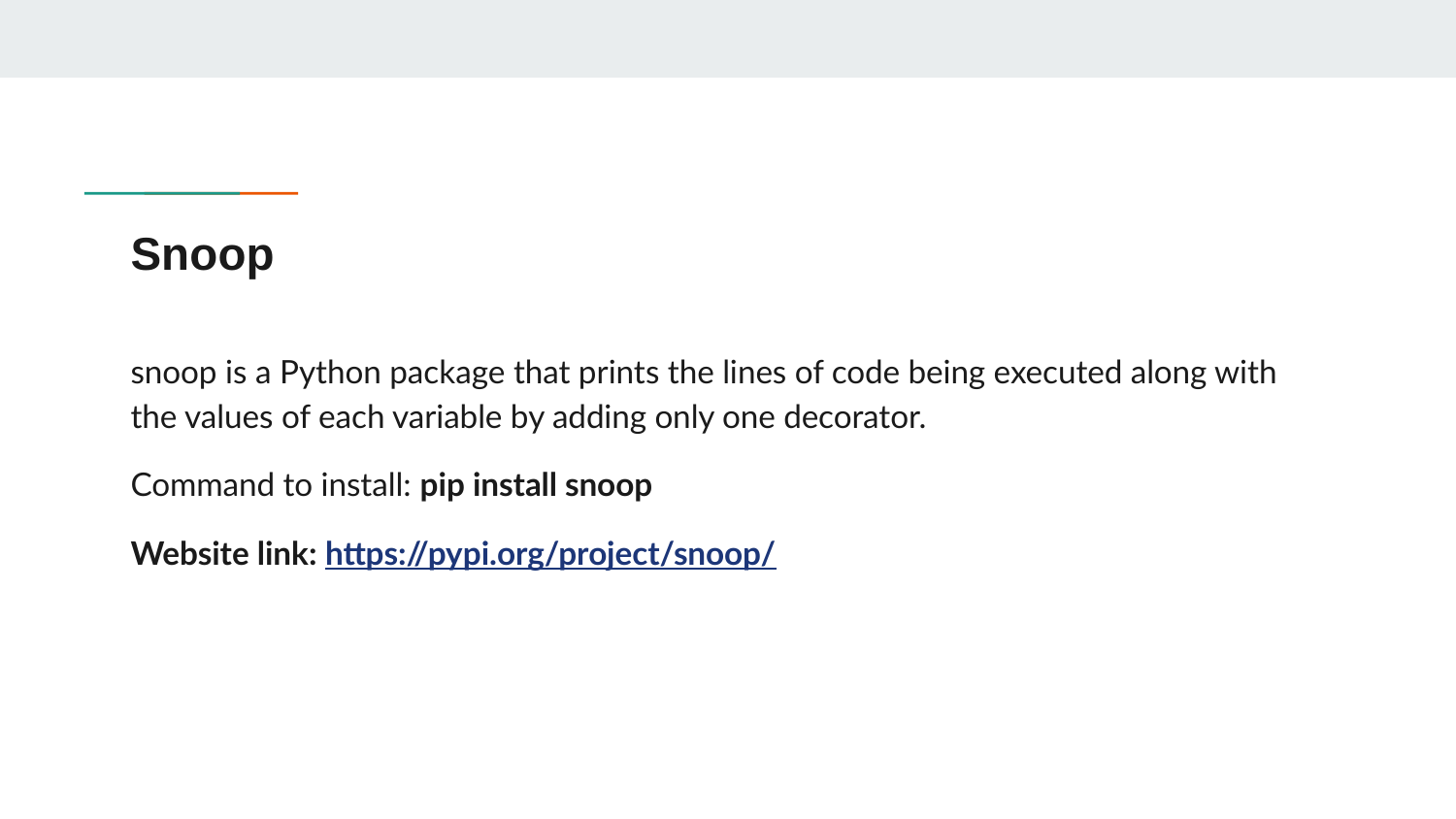

# Snoop
snoop is a Python package that prints the lines of code being executed along with the values of each variable by adding only one decorator.
Command to install: pip install snoop
Website link: https://pypi.org/project/snoop/